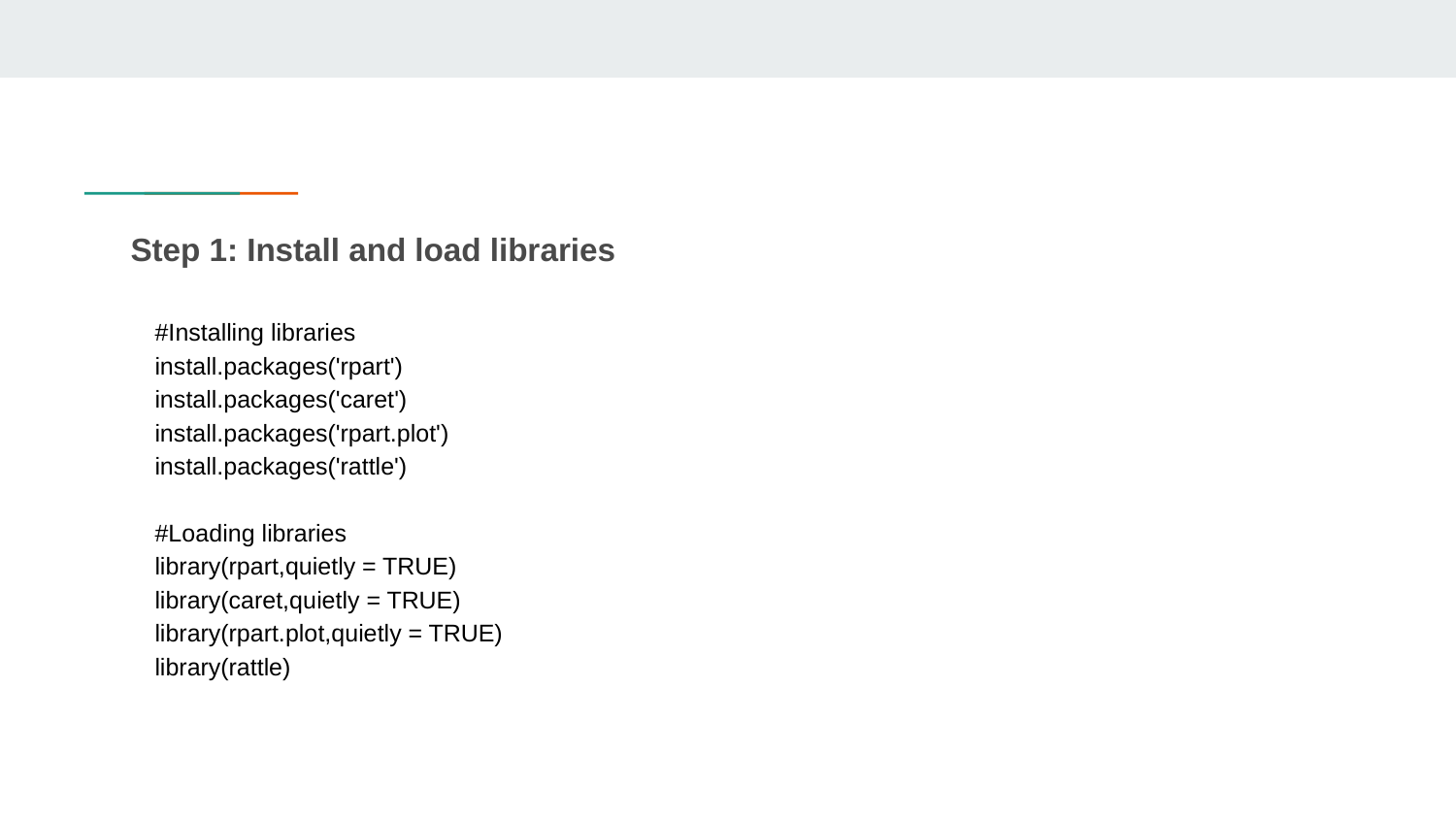

Step 1: Install and load libraries

#Installing libraries
install.packages('rpart')
install.packages('caret')
install.packages('rpart.plot')
install.packages('rattle')

#Loading libraries
library(rpart,quietly = TRUE)
library(caret,quietly = TRUE)
library(rpart.plot,quietly = TRUE)
library(rattle)